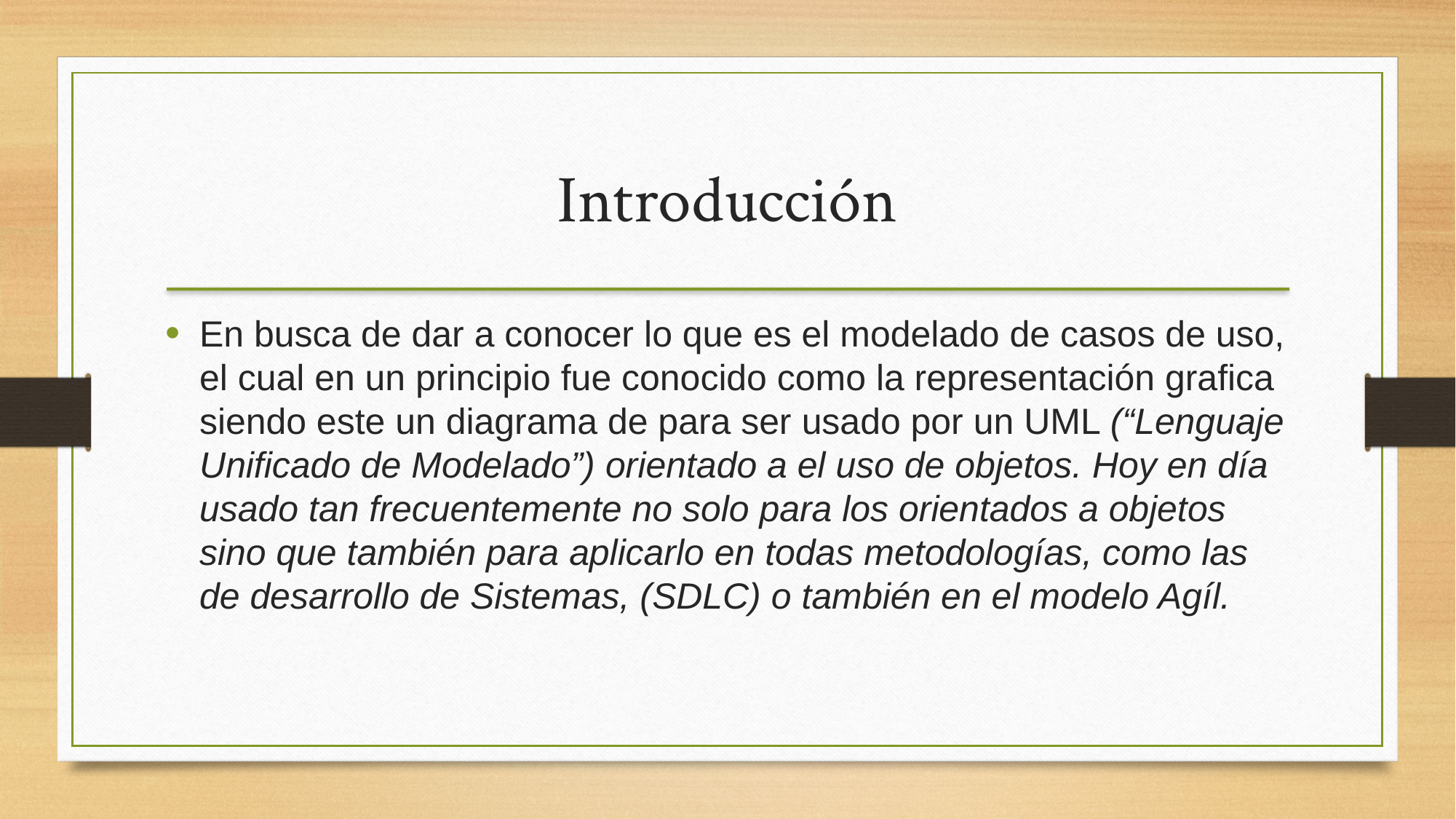

Introducción
En busca de dar a conocer lo que es el modelado de casos de uso, el cual en un principio fue conocido como la representación grafica siendo este un diagrama de para ser usado por un UML (“Lenguaje Unificado de Modelado”) orientado a el uso de objetos. Hoy en día usado tan frecuentemente no solo para los orientados a objetos sino que también para aplicarlo en todas metodologías, como las de desarrollo de Sistemas, (SDLC) o también en el modelo Agíl.